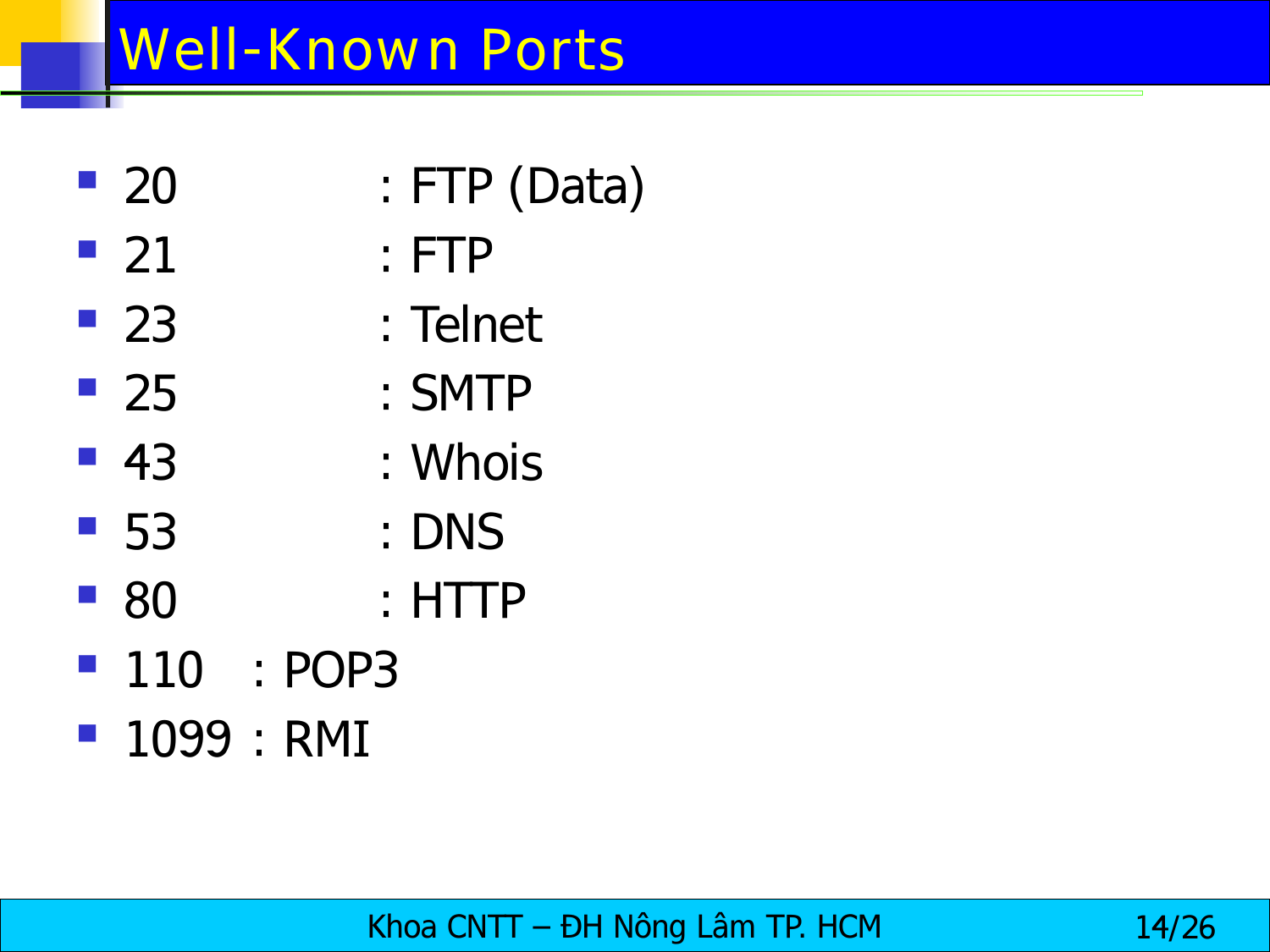

# Well-Known Ports
20		: FTP (Data)
21		: FTP
23		: Telnet
25		: SMTP
43		: Whois
53		: DNS
80		: HTTP
110	: POP3
1099	: RMI